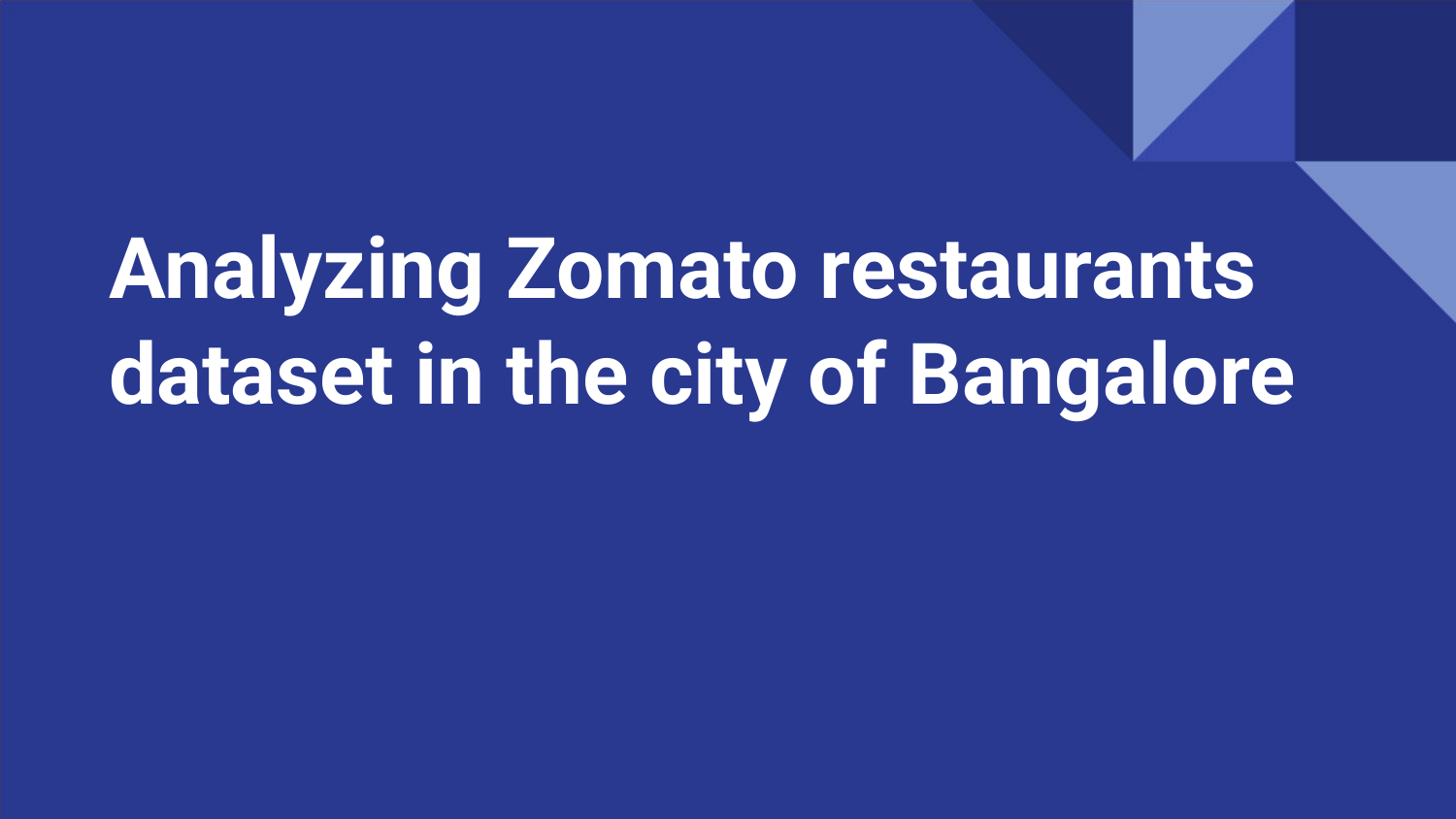

Analyzing Zomato restaurants dataset in the city of Bangalore